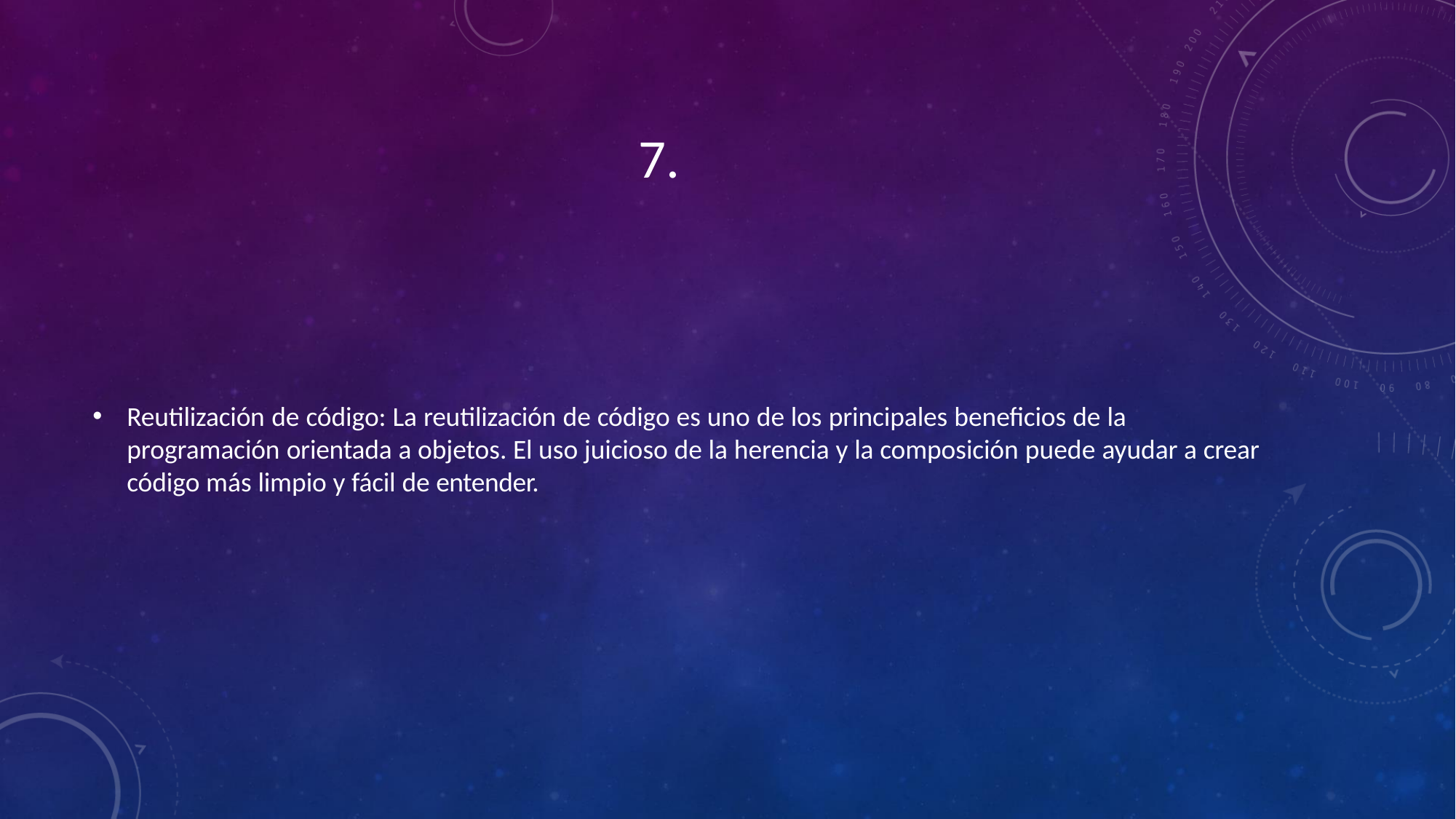

# 7.
Reutilización de código: La reutilización de código es uno de los principales beneficios de la  programación orientada a objetos. El uso juicioso de la herencia y la composición puede ayudar a crear  código más limpio y fácil de entender.